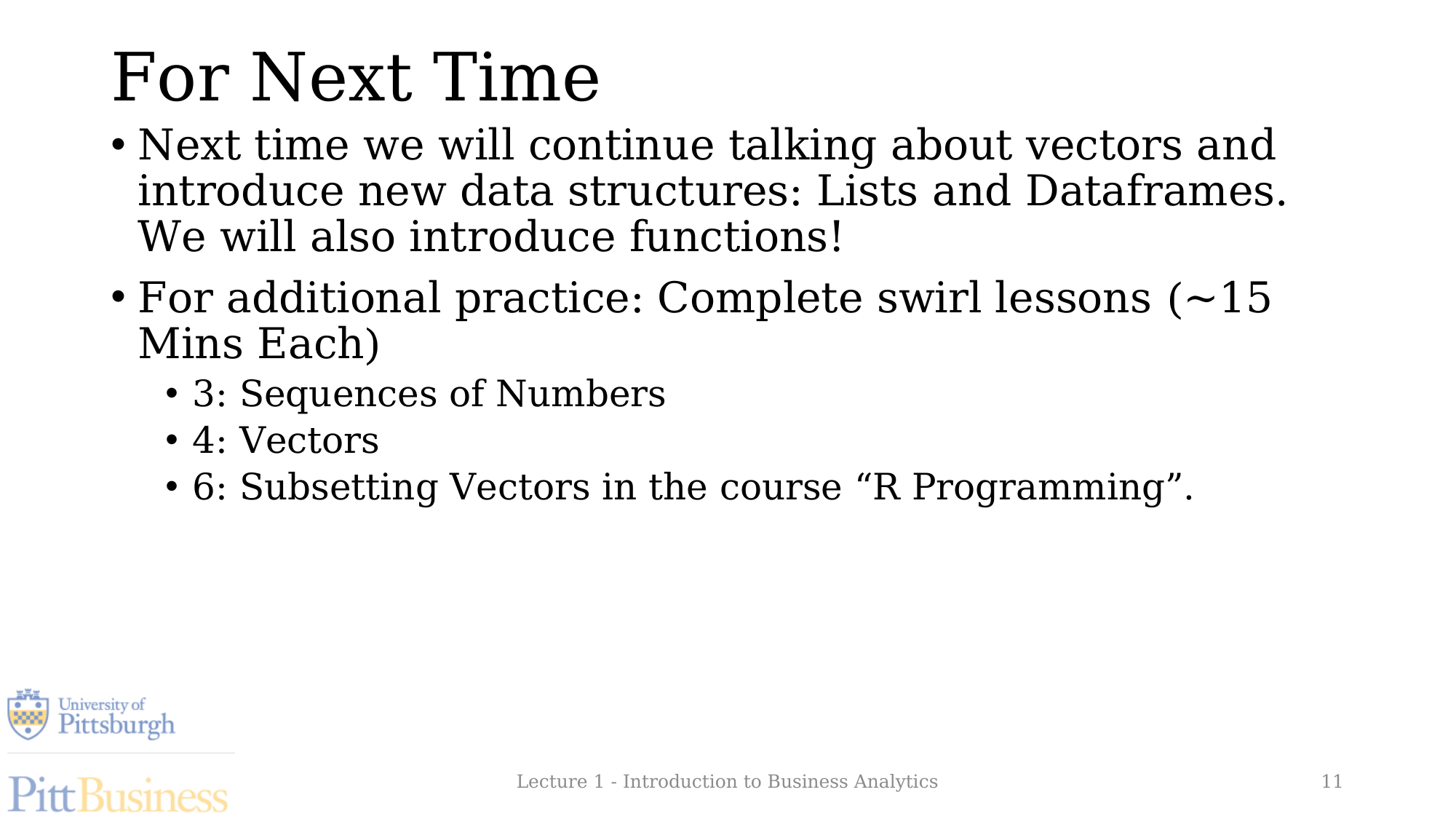

# For Next Time
Next time we will continue talking about vectors and introduce new data structures: Lists and Dataframes. We will also introduce functions!
For additional practice: Complete swirl lessons (~15 Mins Each)
3: Sequences of Numbers
4: Vectors
6: Subsetting Vectors in the course “R Programming”.

Lecture 1 - Introduction to Business Analytics
11